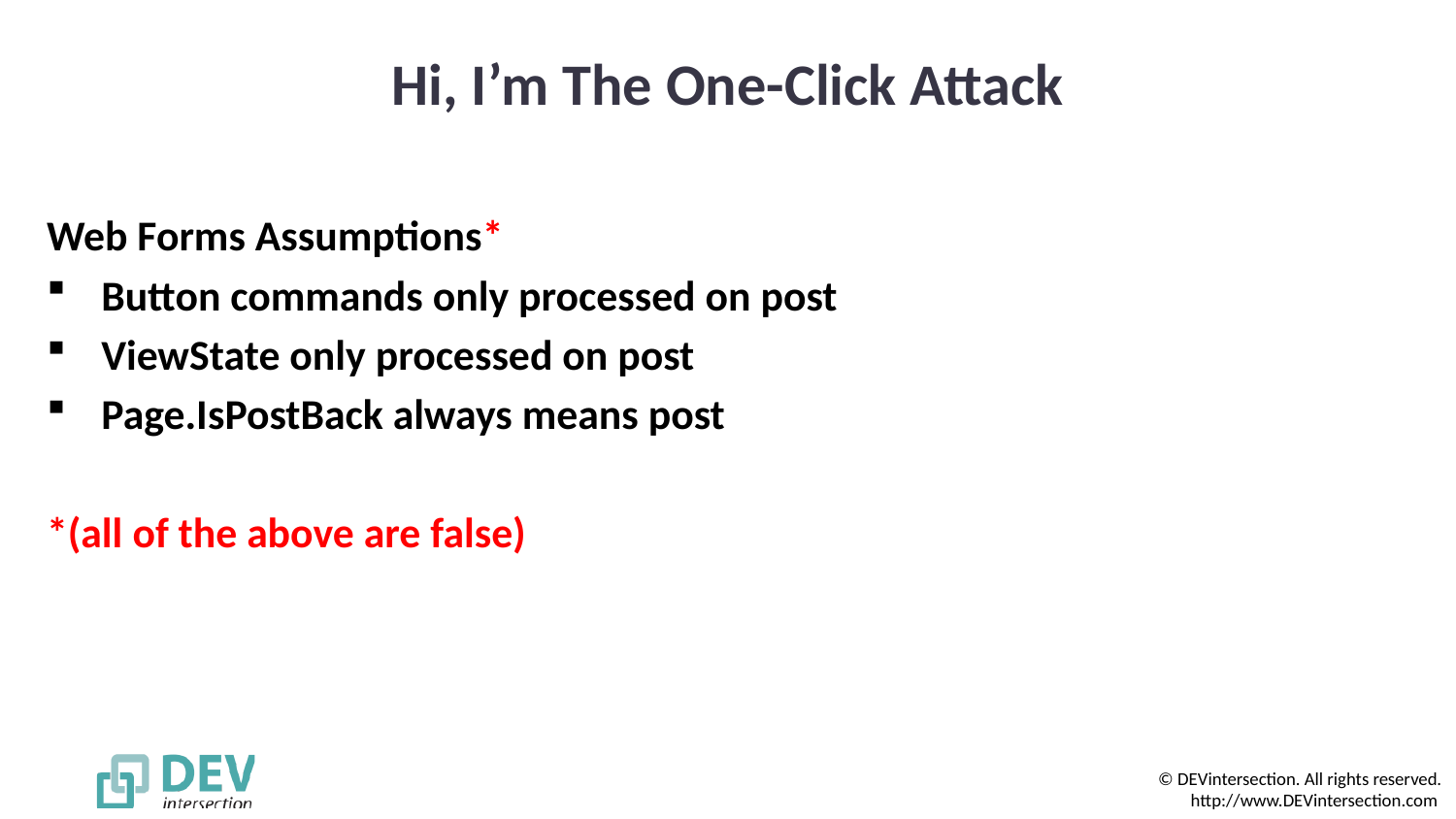

# Hi, I’m The One-Click Attack

Web Forms Assumptions*
Button commands only processed on post
ViewState only processed on post
Page.IsPostBack always means post

*(all of the above are false)